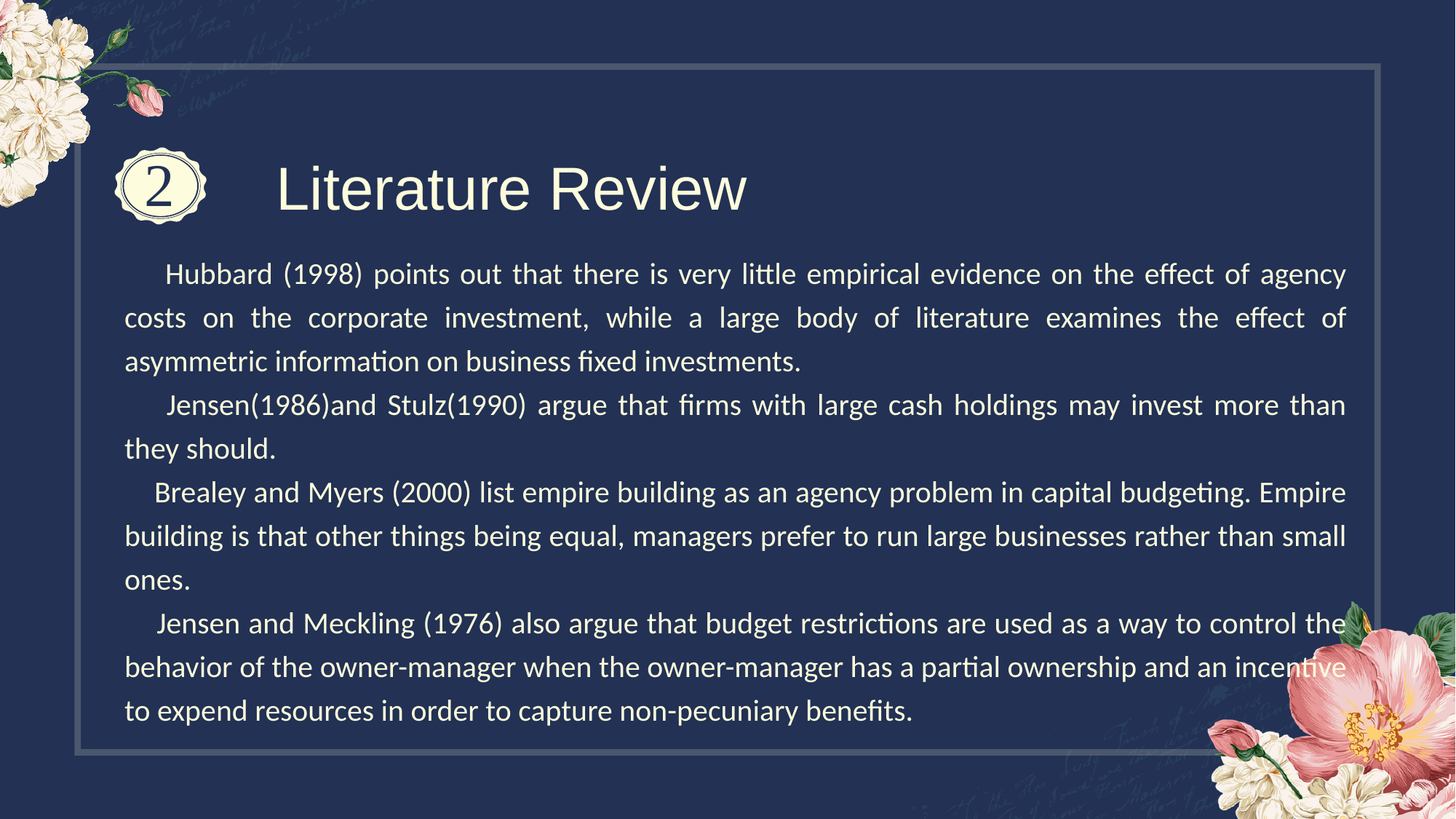

2

Literature Review
    Hubbard (1998) points out that there is very little empirical evidence on the effect of agency costs on the corporate investment, while a large body of literature examines the effect of asymmetric information on business fixed investments.
    Jensen(1986)and Stulz(1990) argue that firms with large cash holdings may invest more than they should.
    Brealey and Myers (2000) list empire building as an agency problem in capital budgeting. Empire building is that other things being equal, managers prefer to run large businesses rather than small ones.
    Jensen and Meckling (1976) also argue that budget restrictions are used as a way to control the behavior of the owner-manager when the owner-manager has a partial ownership and an incentive to expend resources in order to capture non-pecuniary benefits.